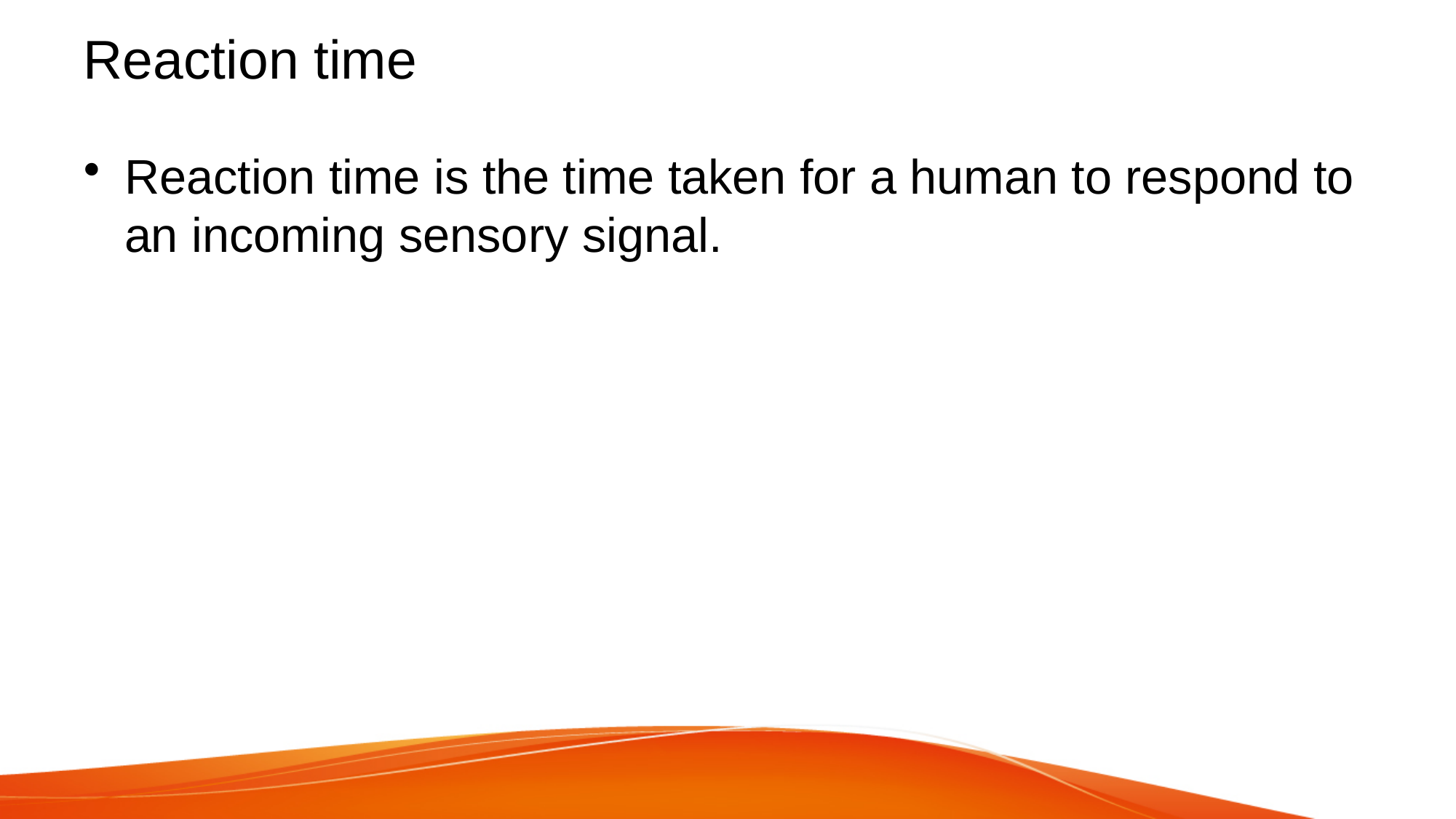

# Reaction time
Reaction time is the time taken for a human to respond to an incoming sensory signal.